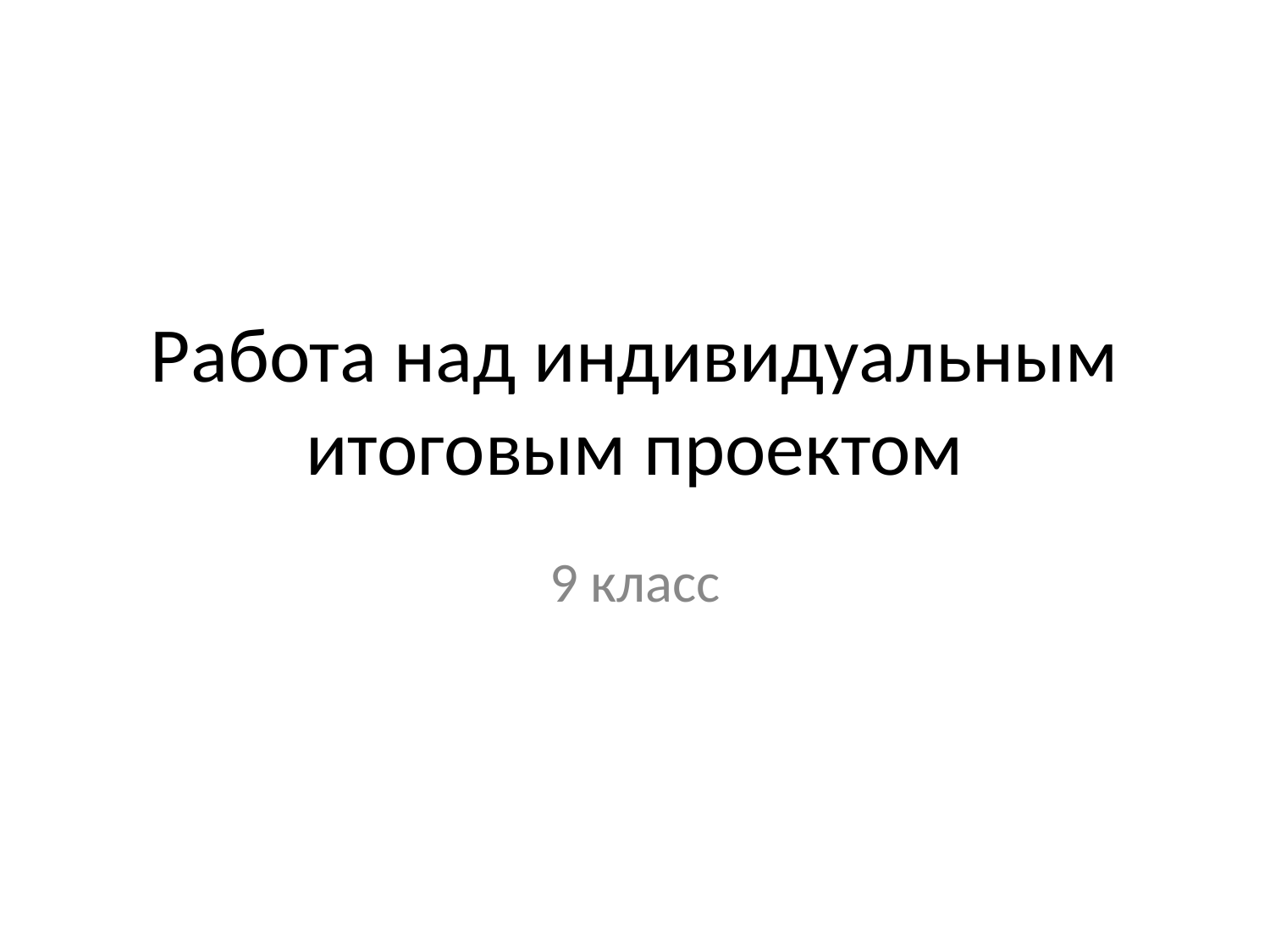

# Работа над индивидуальным итоговым проектом
9 класс